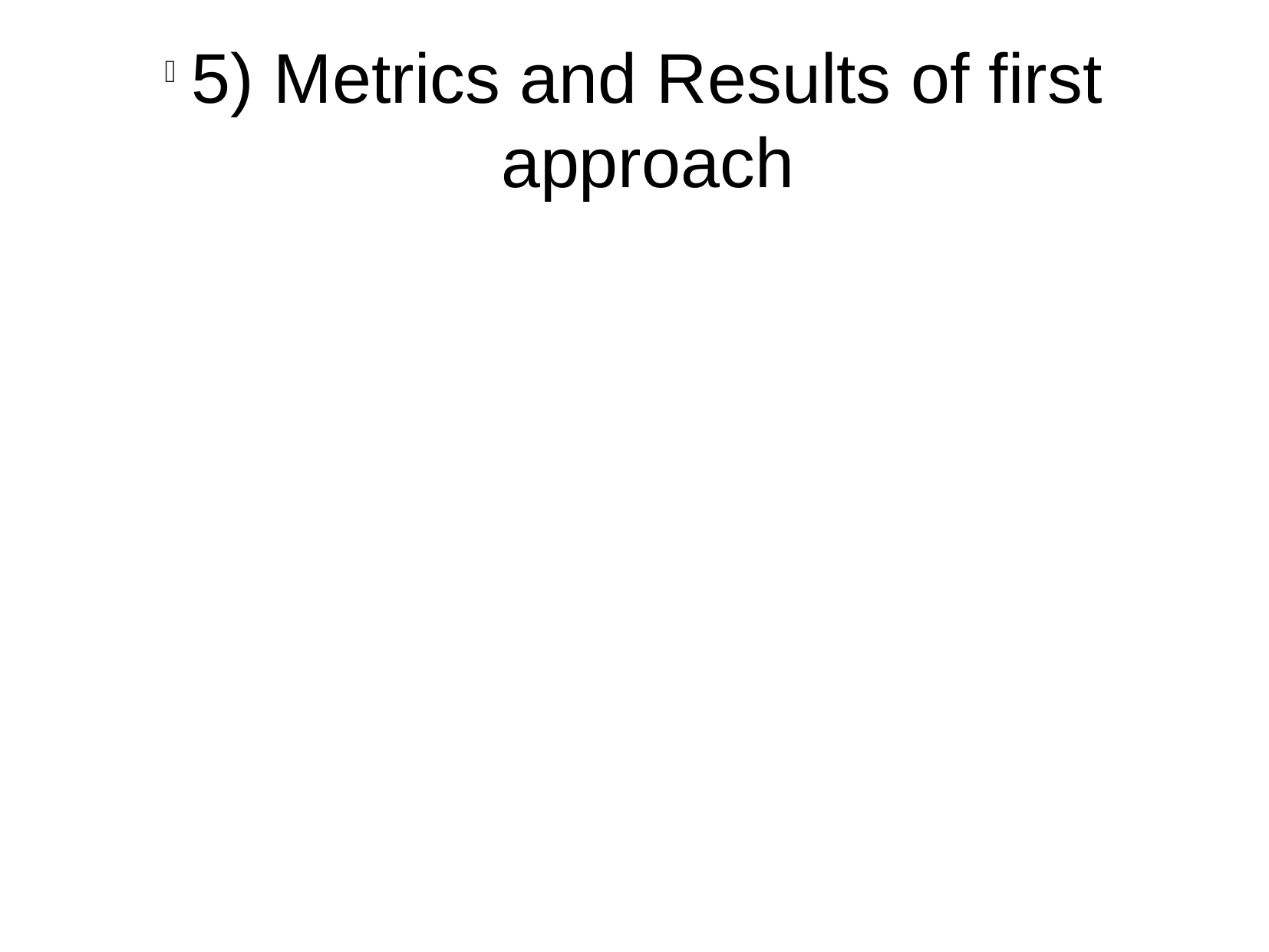

5) Metrics and Results of first approach